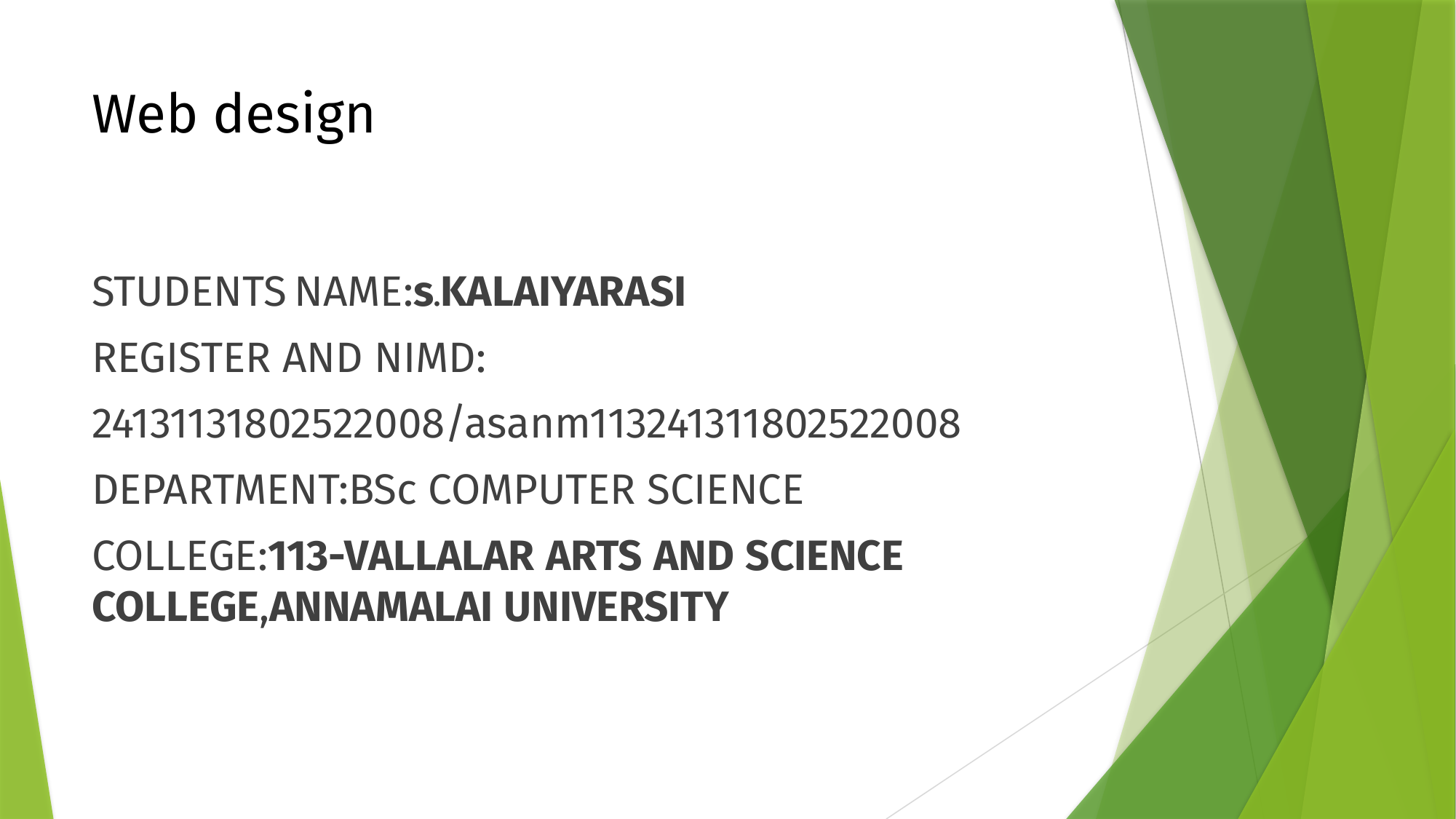

# Web design
STUDENTS NAME:s.KALAIYARASI
REGISTER AND NIMD:
24131131802522008/asanm113241311802522008
DEPARTMENT:BSc COMPUTER SCIENCE
COLLEGE:113-VALLALAR ARTS AND SCIENCE COLLEGE,ANNAMALAI UNIVERSITY